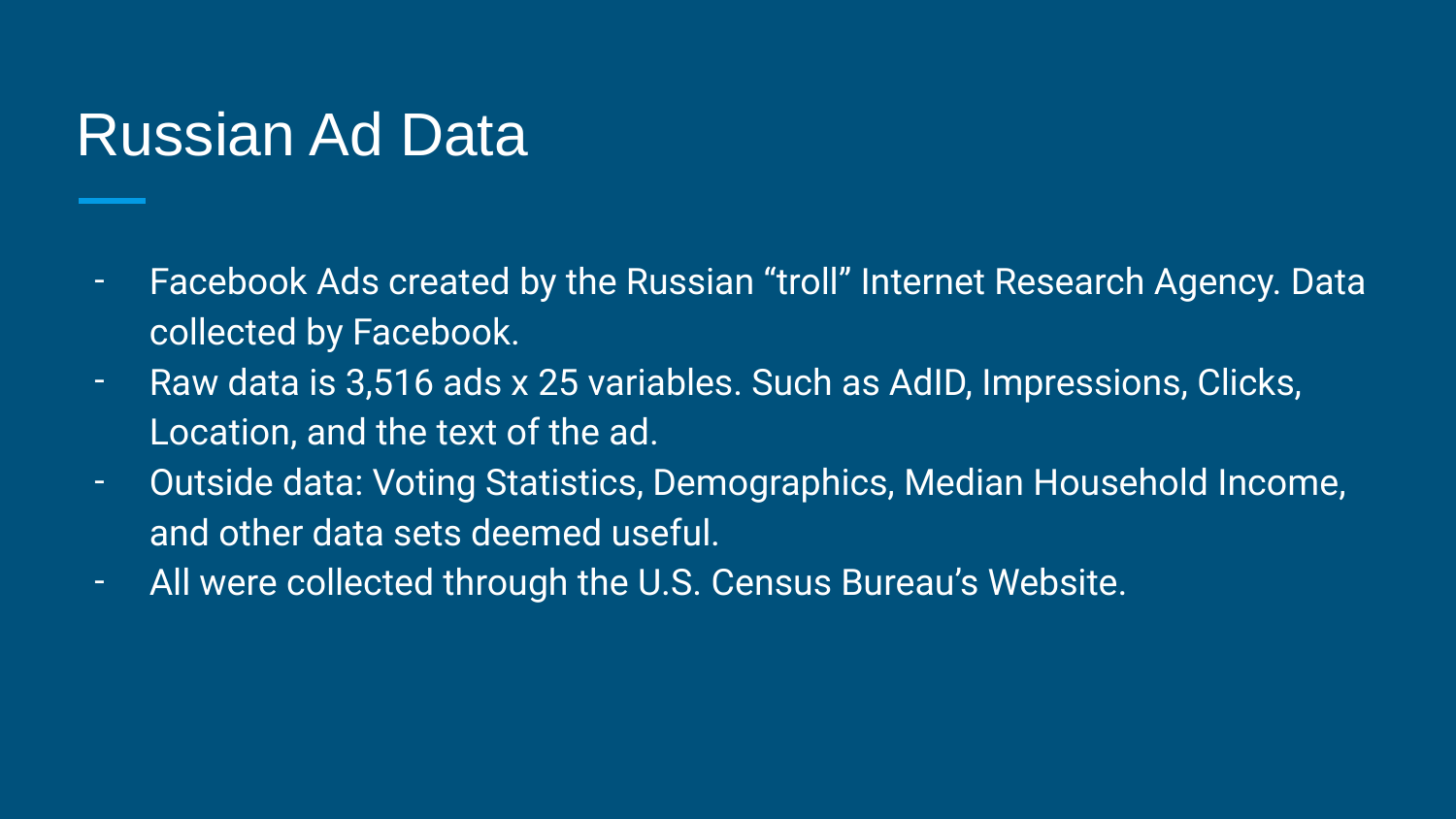

# Russian Ad Data
Facebook Ads created by the Russian “troll” Internet Research Agency. Data collected by Facebook.
Raw data is 3,516 ads x 25 variables. Such as AdID, Impressions, Clicks, Location, and the text of the ad.
Outside data: Voting Statistics, Demographics, Median Household Income, and other data sets deemed useful.
All were collected through the U.S. Census Bureau’s Website.